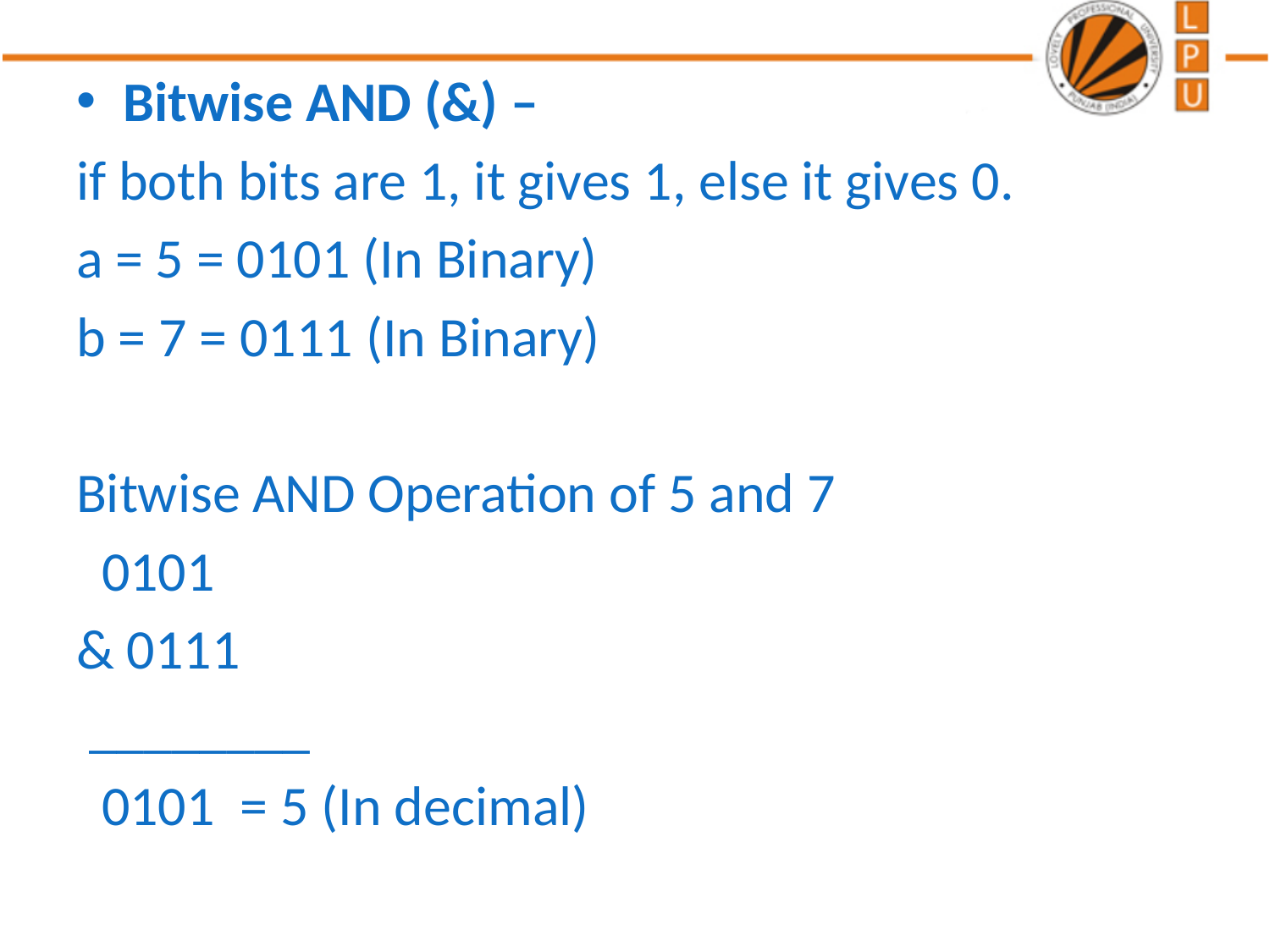

Bitwise AND (&) –
if both bits are 1, it gives 1, else it gives 0.
a = 5 = 0101 (In Binary)
b = 7 = 0111 (In Binary)

Bitwise AND Operation of 5 and 7
  0101
& 0111
 ________
  0101  = 5 (In decimal)